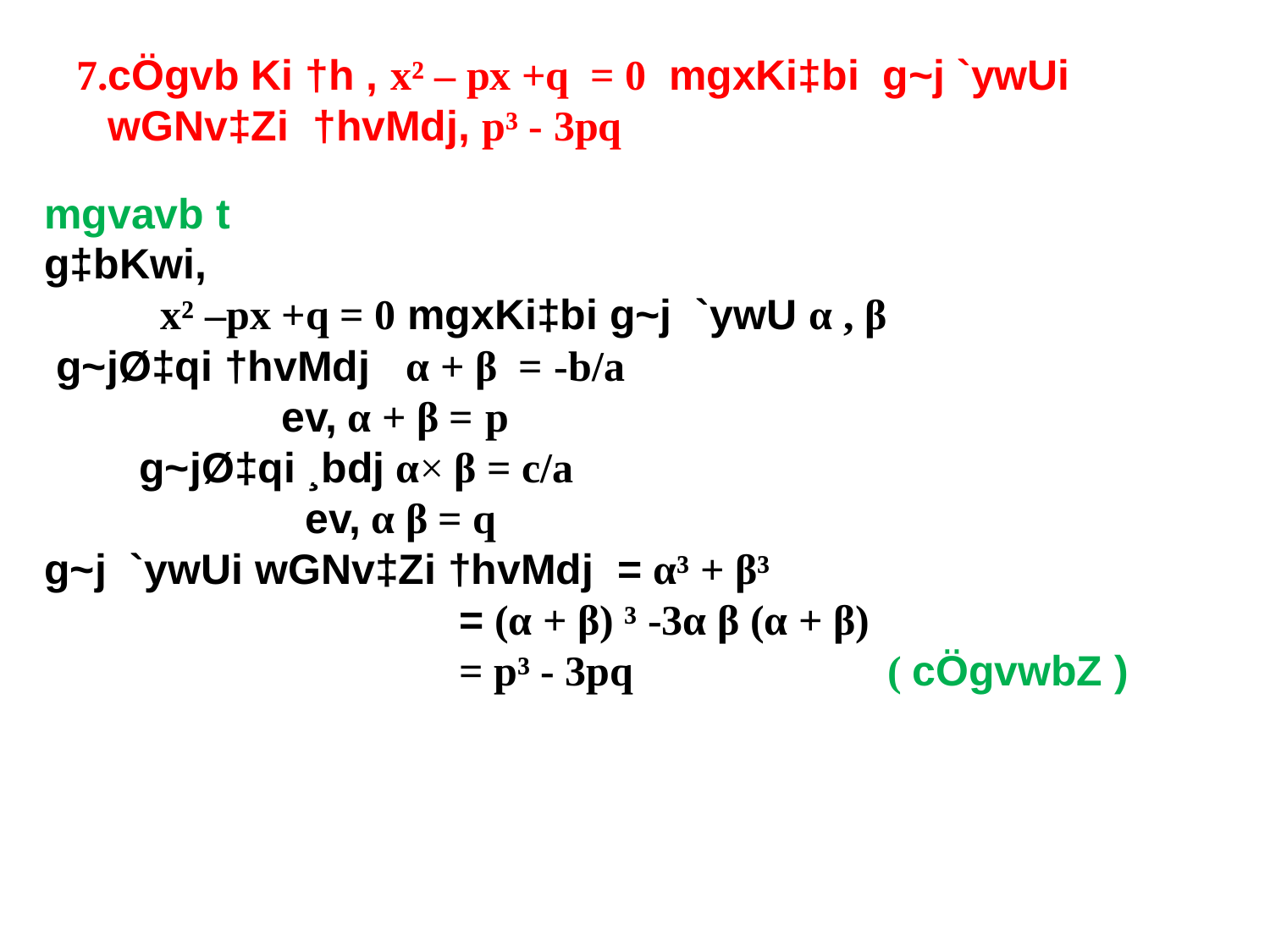

# 7.cÖgvb Ki †h , x² – px +q  = 0  mgxKi‡bi  g~j `ywUi  wGNv‡Zi  †hvMdj, p³ - 3pq
mgvavb t
g‡bKwi,
           x² –px +q = 0 mgxKi‡bi g~j  `ywU α , β
 g~jØ‡qi †hvMdj   α + β  = -b/a
                    ev, α + β = p
        g~jØ‡qi ¸bdj α× β = c/a
                      ev, α β = q
g~j  `ywUi wGNv‡Zi †hvMdj  = α³ + β³
                                   = (α + β) ³ -3α β (α + β)
                                   = p³ - 3pq                        ( cÖgvwbZ )